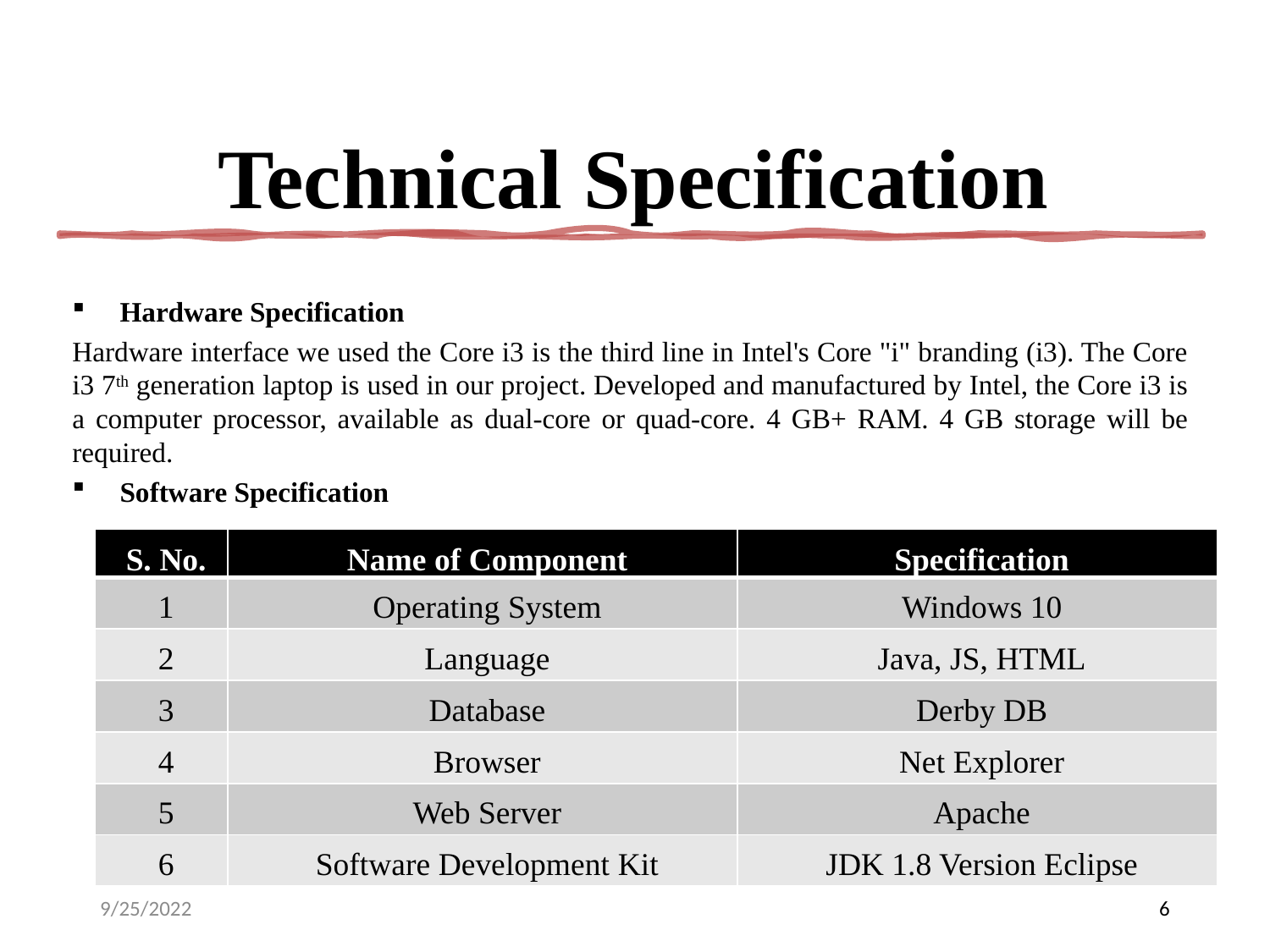

# Technical Specification

Hardware Specification
Hardware interface we used the Core i3 is the third line in Intel's Core "i" branding (i3). The Core i3 7th generation laptop is used in our project. Developed and manufactured by Intel, the Core i3 is a computer processor, available as dual-core or quad-core. 4 GB+ RAM. 4 GB storage will be required.
Software Specification

| S. No. | Name of Component | Specification |
| --- | --- | --- |
| 1 | Operating System | Windows 10 |
| 2 | Language | Java, JS, HTML |
| 3 | Database | Derby DB |
| 4 | Browser | Net Explorer |
| 5 | Web Server | Apache |
| 6 | Software Development Kit | JDK 1.8 Version Eclipse |
9/25/2022
6